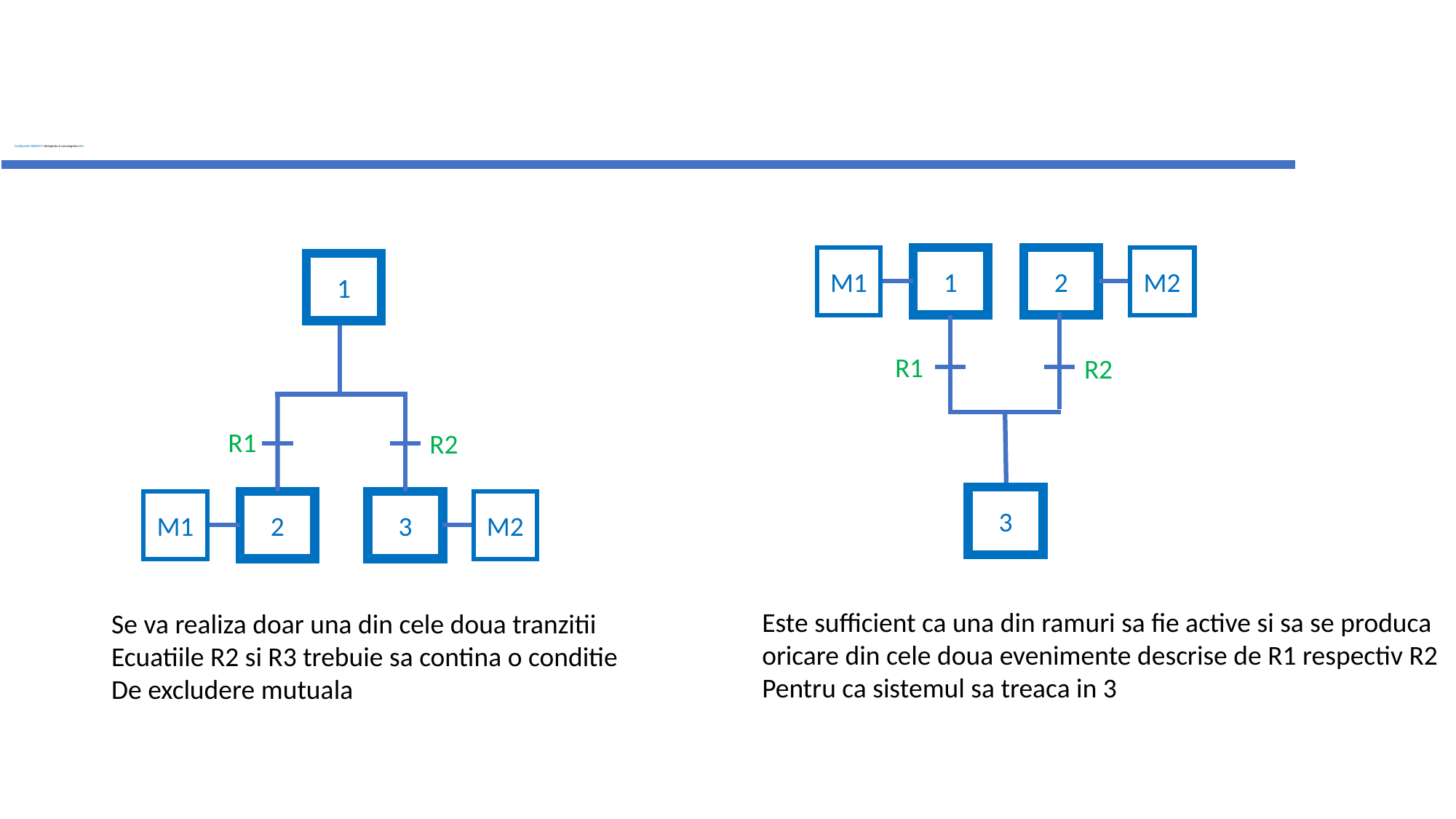

# Configuratii GRAFCET: divergenta si convergenta SAU
1
2
M2
M1
1
R1
R2
R1
R2
3
2
3
M2
M1
Este sufficient ca una din ramuri sa fie active si sa se produca
oricare din cele doua evenimente descrise de R1 respectiv R2
Pentru ca sistemul sa treaca in 3
Se va realiza doar una din cele doua tranzitii
Ecuatiile R2 si R3 trebuie sa contina o conditie
De excludere mutuala